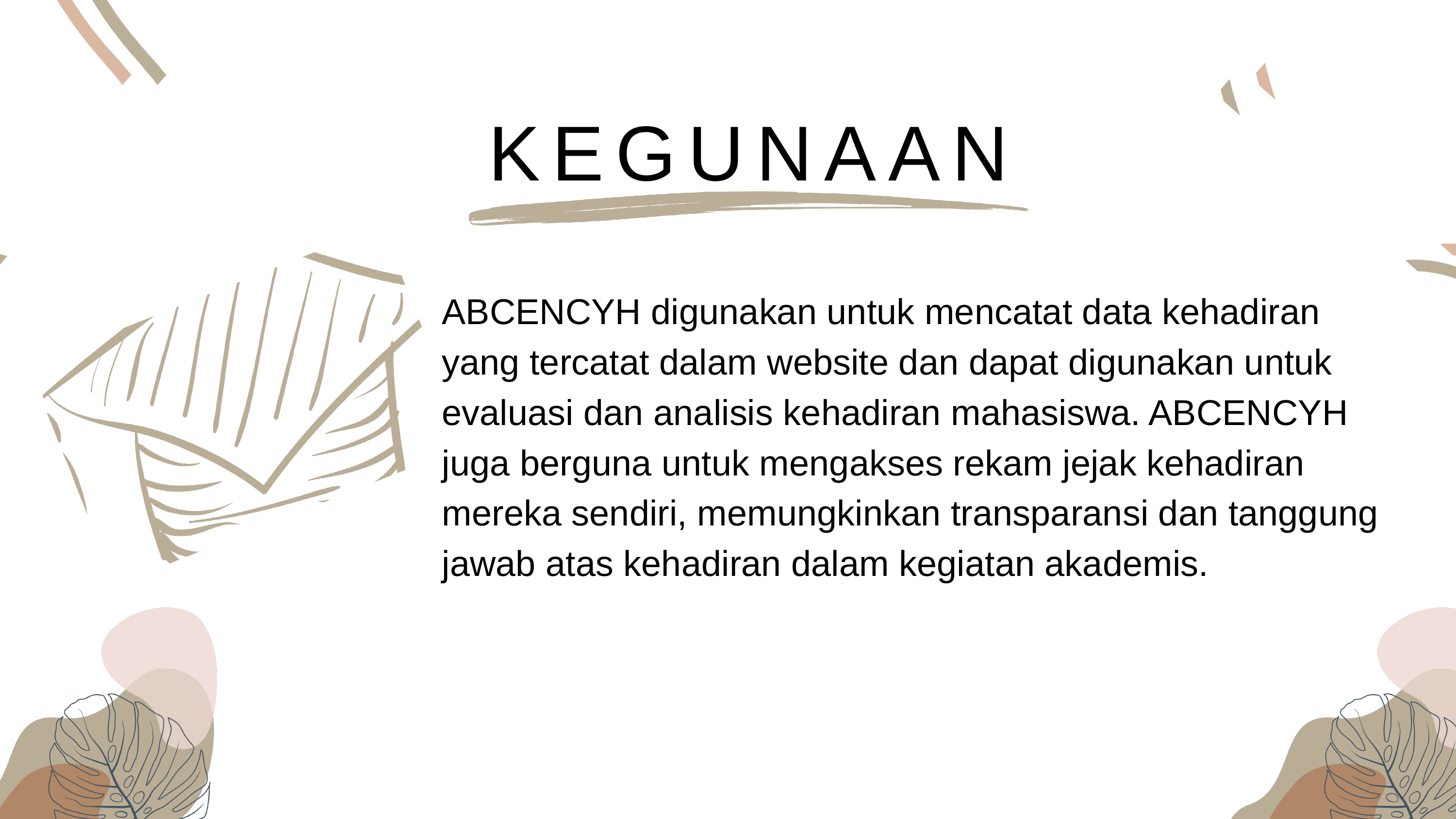

KEGUNAAN

ABCENCYH digunakan untuk mencatat data kehadiran yang tercatat dalam website dan dapat digunakan untuk evaluasi dan analisis kehadiran mahasiswa. ABCENCYH juga berguna untuk mengakses rekam jejak kehadiran mereka sendiri, memungkinkan transparansi dan tanggung jawab atas kehadiran dalam kegiatan akademis.